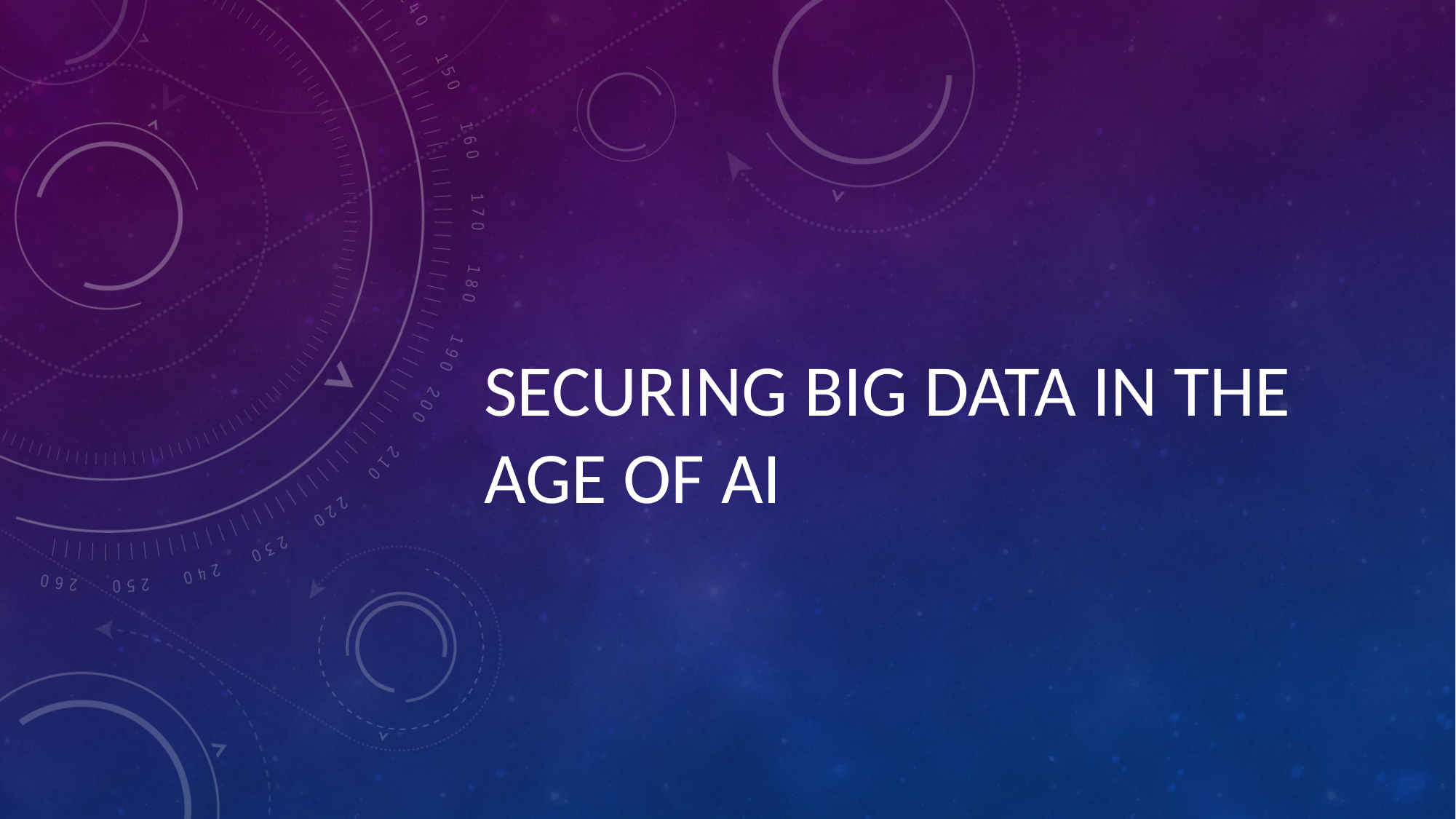

# Securing Big data in the AGE OF AI